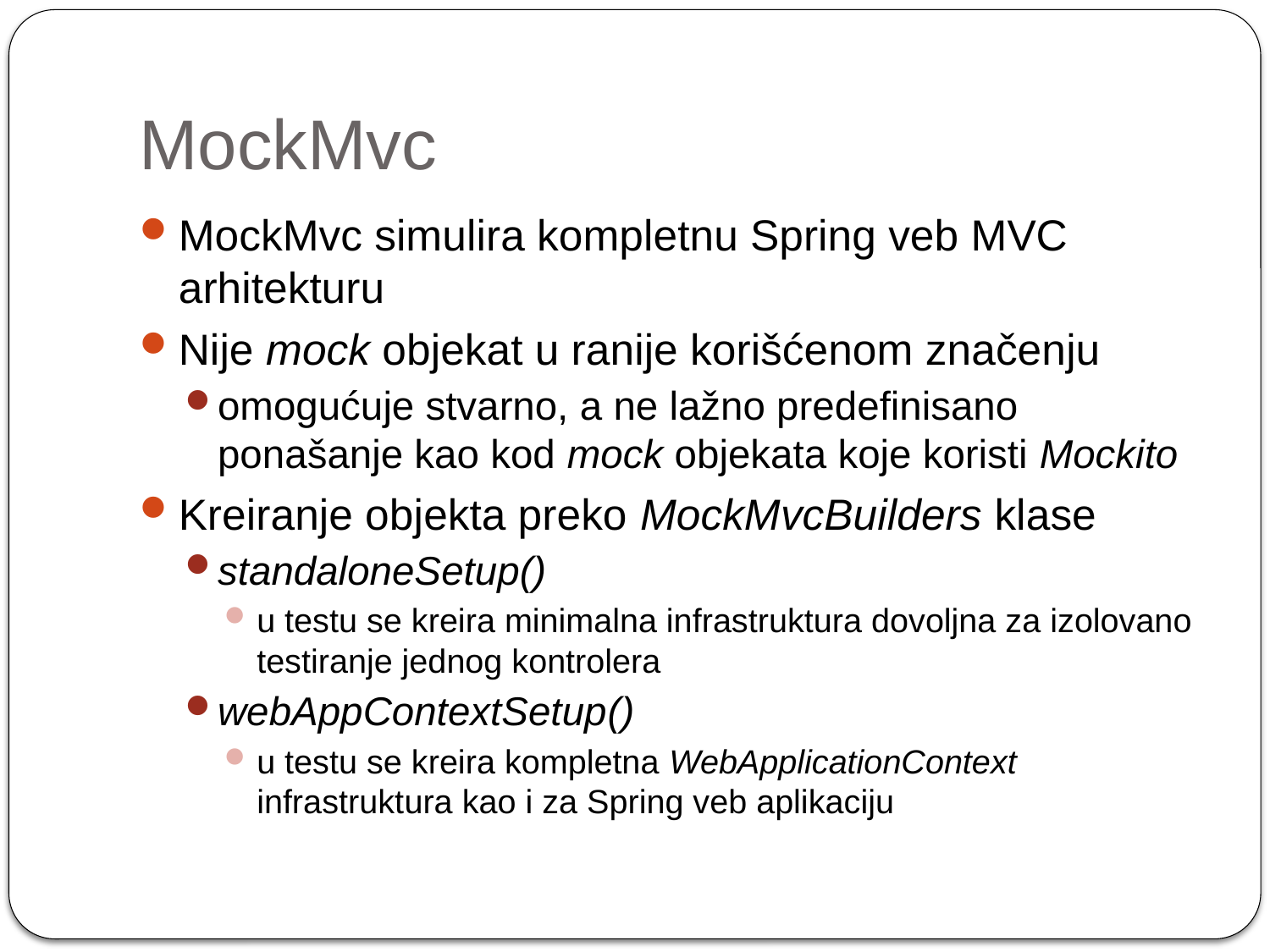

# MockMvc
MockMvc simulira kompletnu Spring veb MVC arhitekturu
Nije mock objekat u ranije korišćenom značenju
omogućuje stvarno, a ne lažno predefinisano ponašanje kao kod mock objekata koje koristi Mockito
Kreiranje objekta preko MockMvcBuilders klase
standaloneSetup()
u testu se kreira minimalna infrastruktura dovoljna za izolovano testiranje jednog kontrolera
webAppContextSetup()
u testu se kreira kompletna WebApplicationContext  infrastruktura kao i za Spring veb aplikaciju